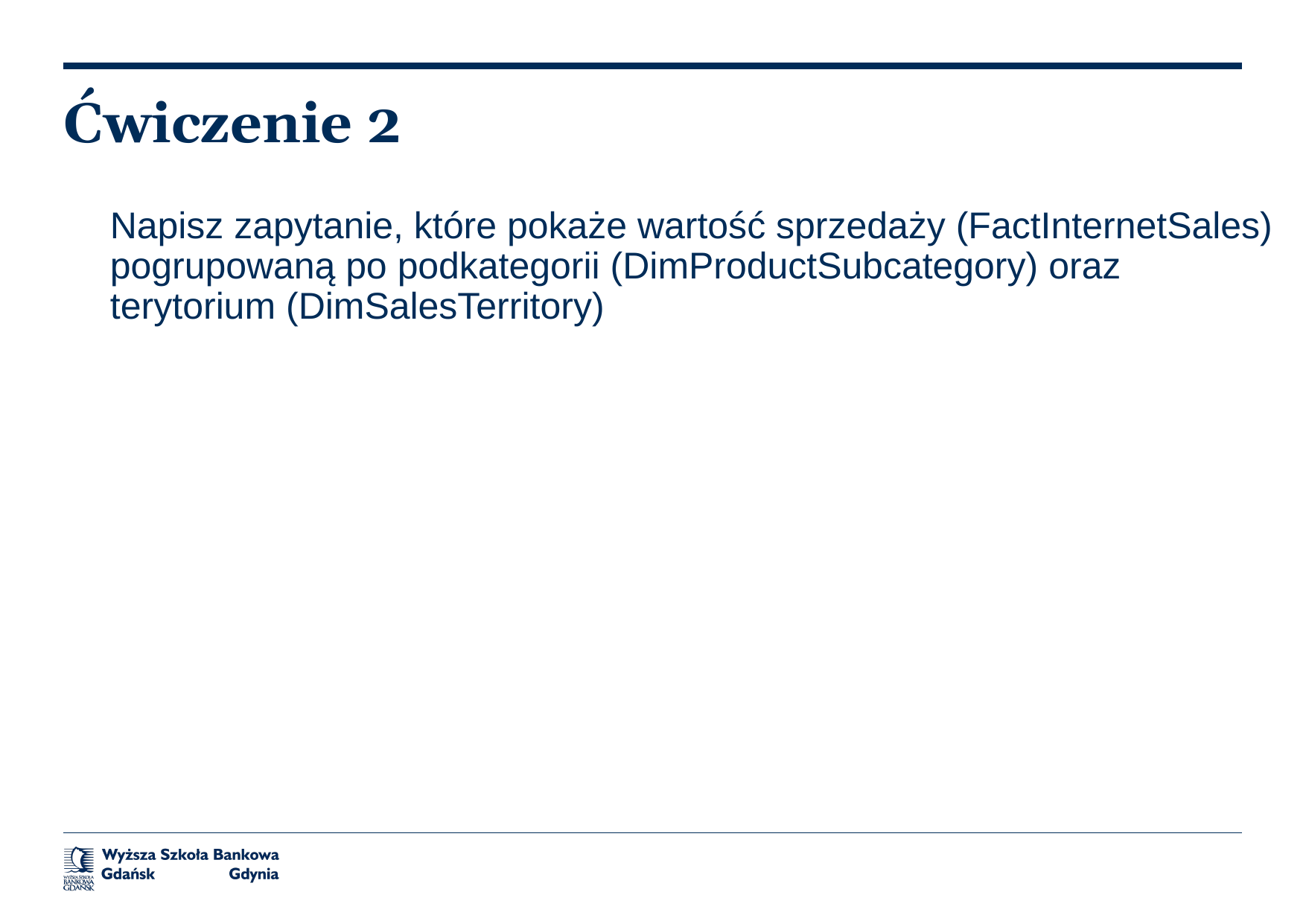

# Ćwiczenie 2

Napisz zapytanie, które pokaże wartość sprzedaży (FactInternetSales) pogrupowaną po podkategorii (DimProductSubcategory) oraz terytorium (DimSalesTerritory)